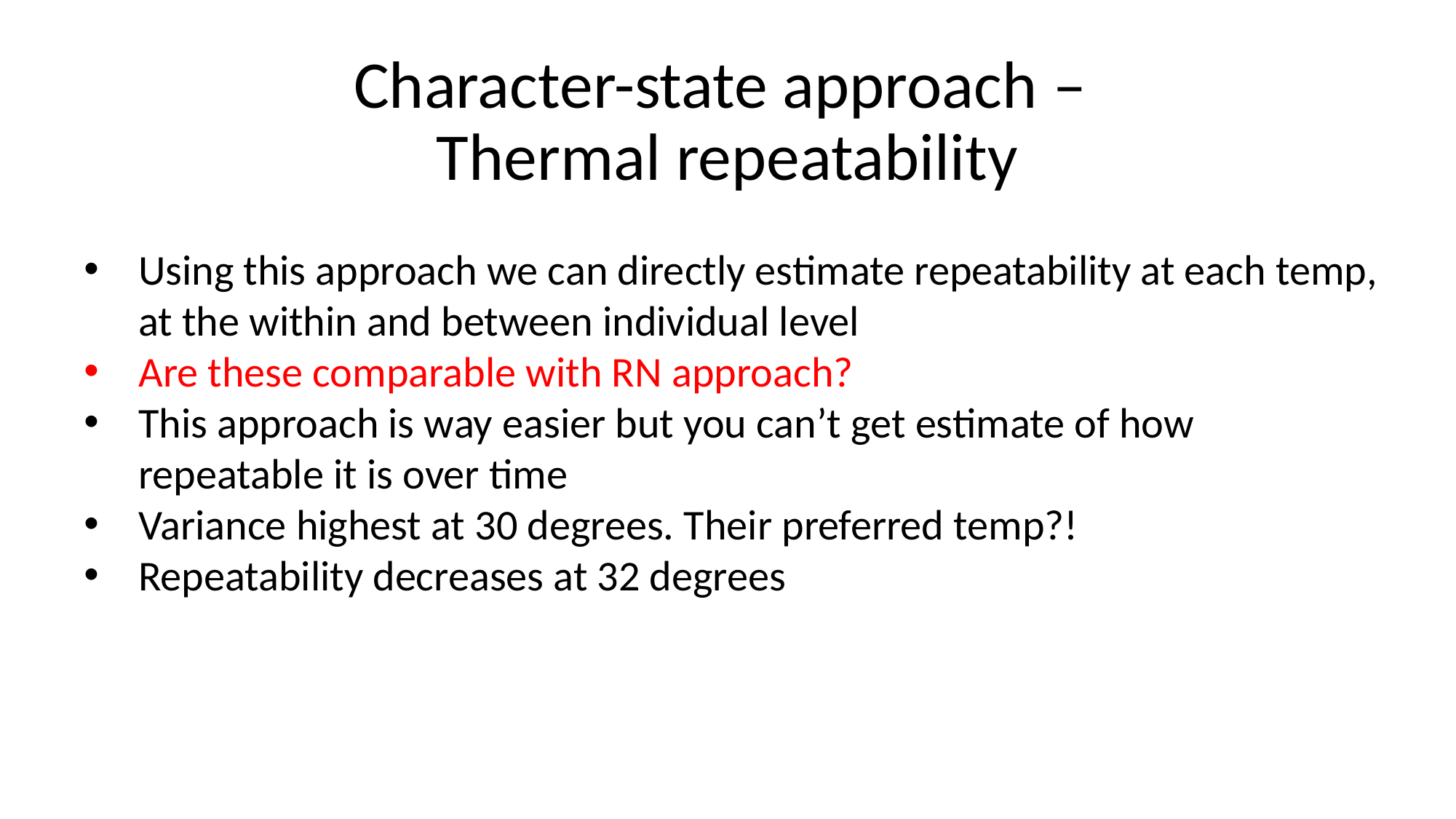

# Character-state approach – Thermal repeatability
Using this approach we can directly estimate repeatability at each temp, at the within and between individual level
Are these comparable with RN approach?
This approach is way easier but you can’t get estimate of how repeatable it is over time
Variance highest at 30 degrees. Their preferred temp?!
Repeatability decreases at 32 degrees